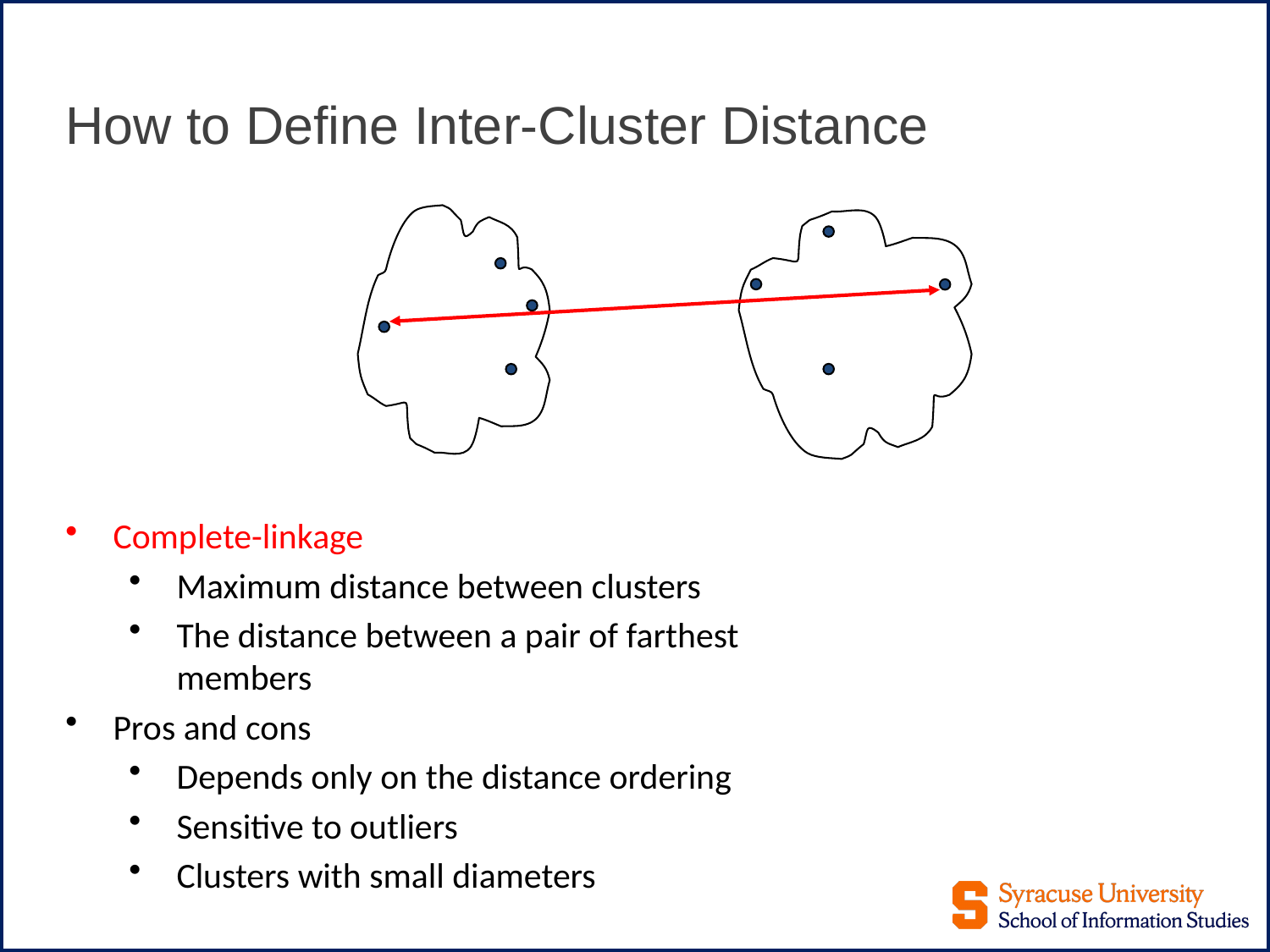

# How to Define Inter-Cluster Distance

Complete-linkage
Maximum distance between clusters
The distance between a pair of farthest members
Pros and cons
Depends only on the distance ordering
Sensitive to outliers
Clusters with small diameters

Distance Matrix
85